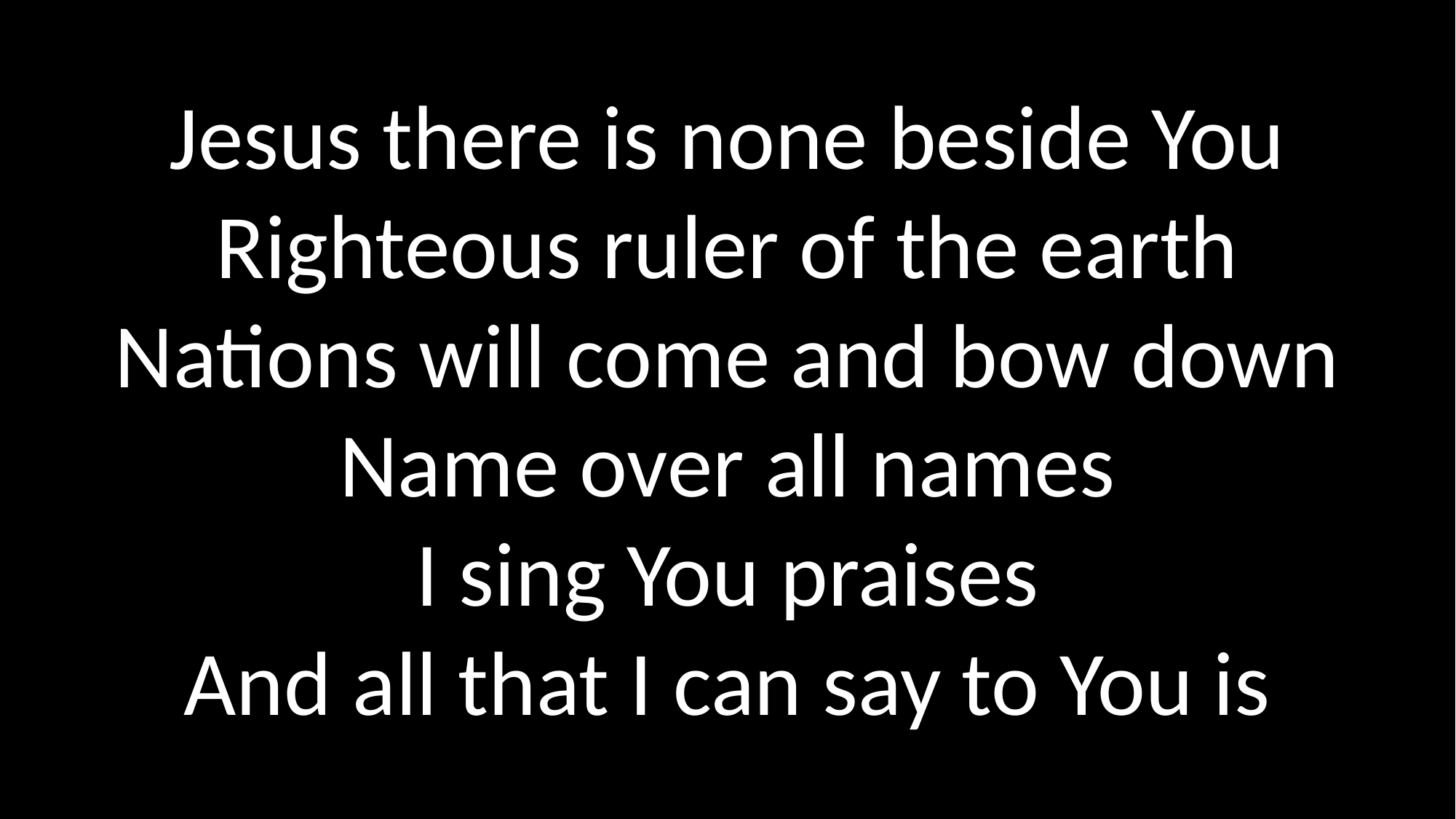

Jesus there is none beside You
Righteous ruler of the earth
Nations will come and bow down
Name over all names
I sing You praises
And all that I can say to You is